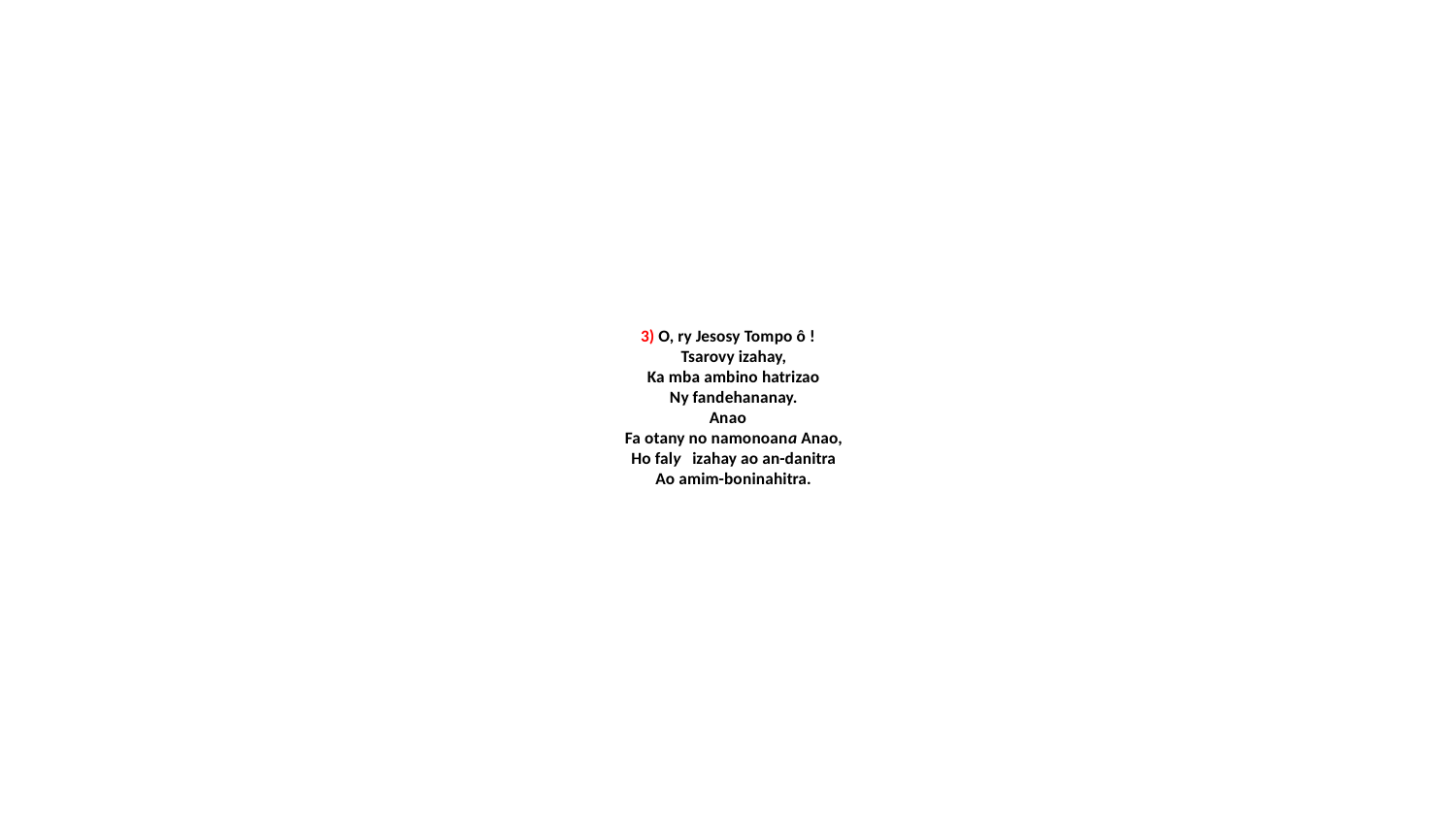

# 3) O, ry Jesosy Tompo ô ! Tsarovy izahay, Ka mba ambino hatrizao Ny fandehananay. Anao Fa otany no namonoana Anao, Ho faly   izahay ao an-danitra Ao amim-boninahitra.